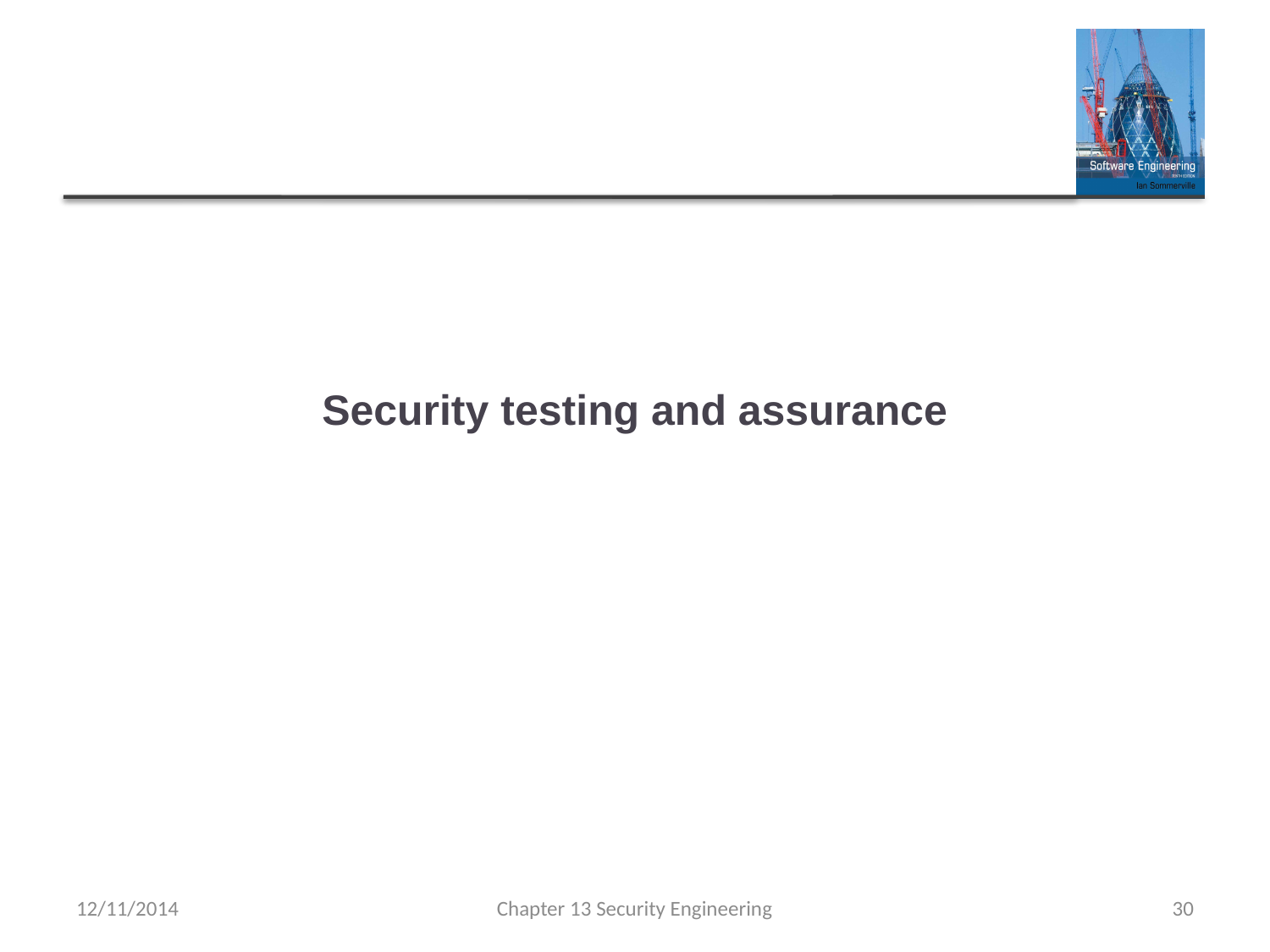

# Security testing and assurance
12/11/2014
Chapter 13 Security Engineering
30